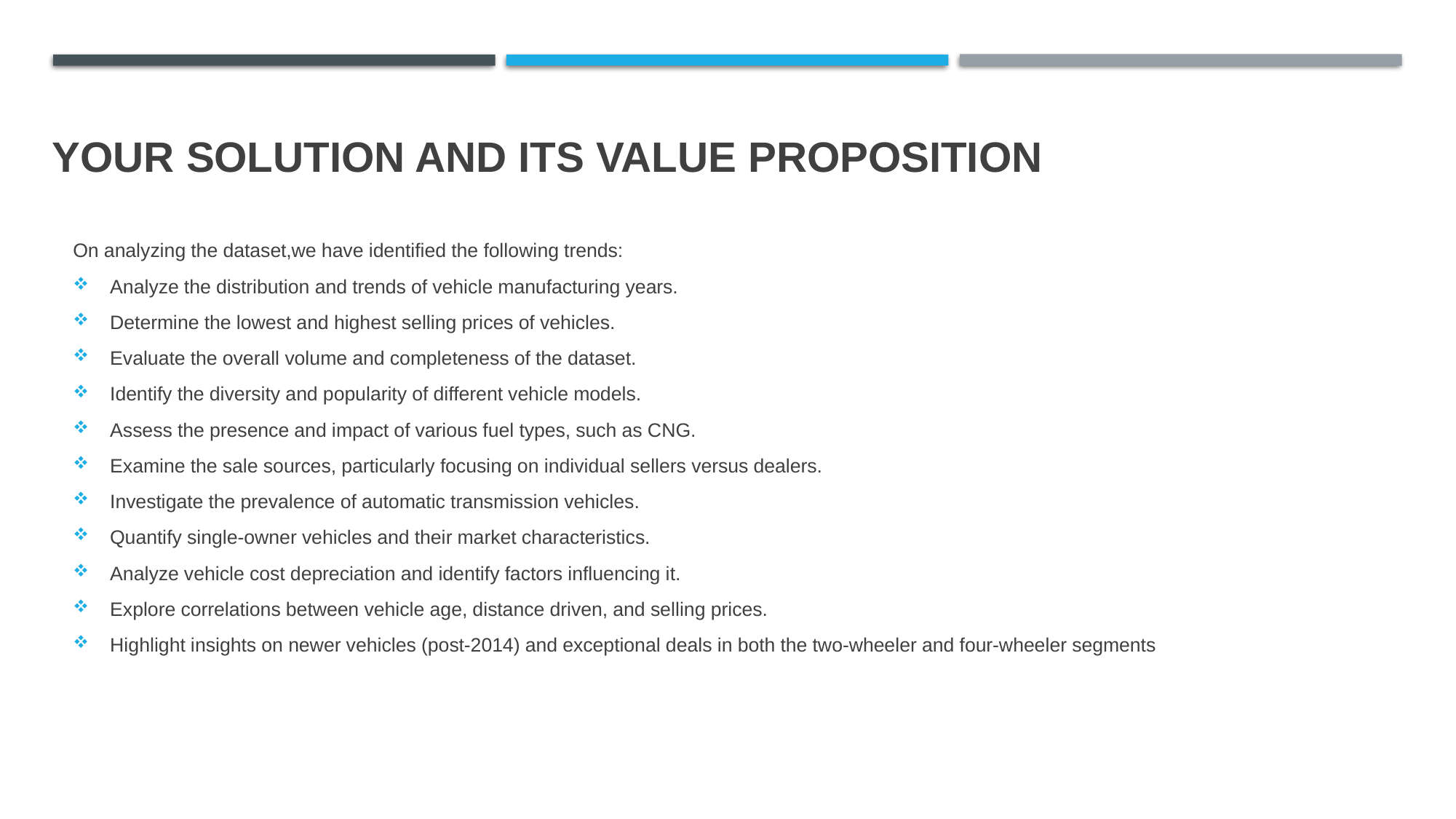

# YOUR SOLUTION AND ITS VALUE PROPOSITION
On analyzing the dataset,we have identified the following trends:
Analyze the distribution and trends of vehicle manufacturing years.
Determine the lowest and highest selling prices of vehicles.
Evaluate the overall volume and completeness of the dataset.
Identify the diversity and popularity of different vehicle models.
Assess the presence and impact of various fuel types, such as CNG.
Examine the sale sources, particularly focusing on individual sellers versus dealers.
Investigate the prevalence of automatic transmission vehicles.
Quantify single-owner vehicles and their market characteristics.
Analyze vehicle cost depreciation and identify factors influencing it.
Explore correlations between vehicle age, distance driven, and selling prices.
Highlight insights on newer vehicles (post-2014) and exceptional deals in both the two-wheeler and four-wheeler segments